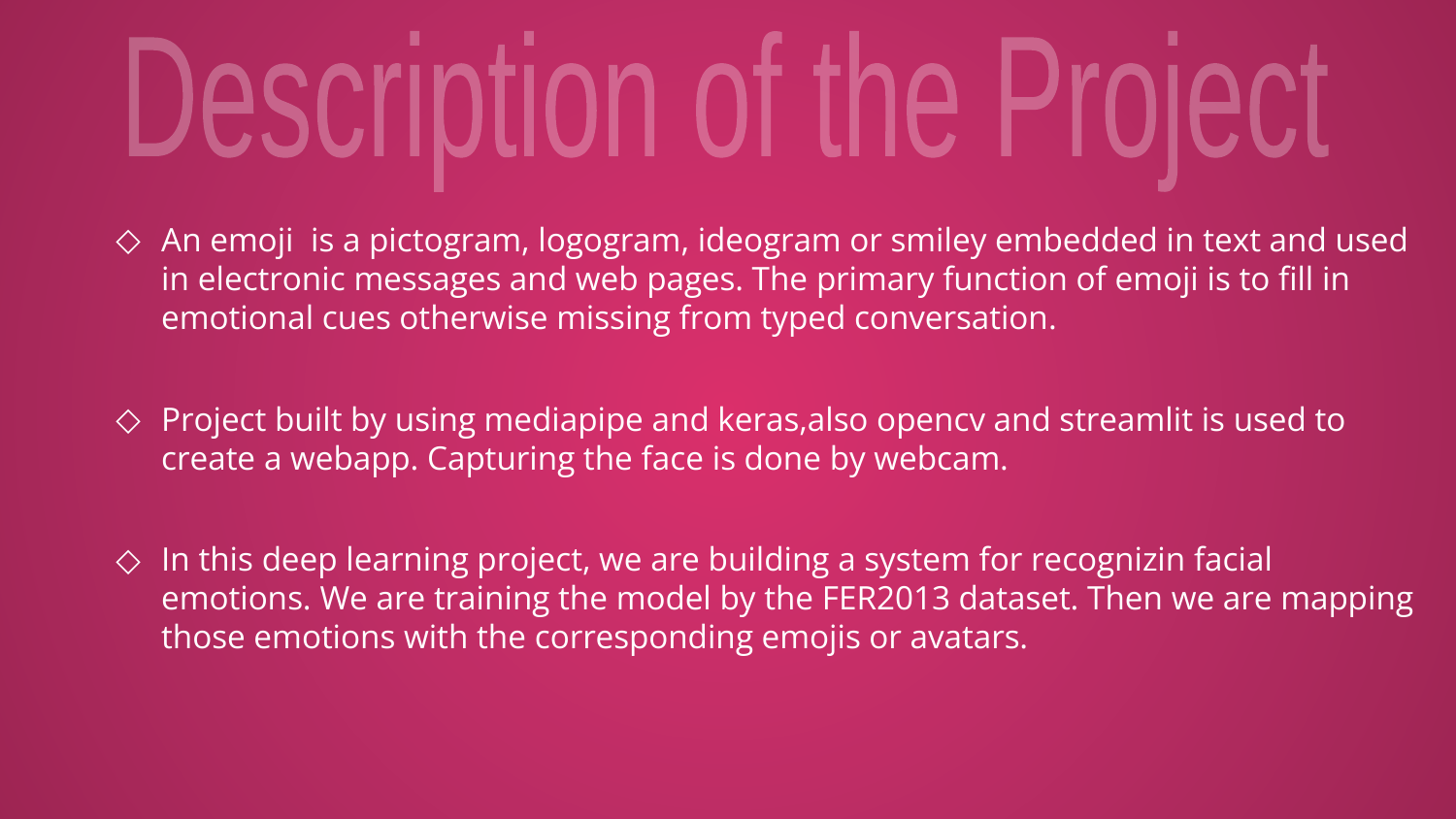

Description of the Project
An emoji  is a pictogram, logogram, ideogram or smiley embedded in text and used in electronic messages and web pages. The primary function of emoji is to fill in emotional cues otherwise missing from typed conversation.

Project built by using mediapipe and keras,also opencv and streamlit is used to create a webapp. Capturing the face is done by webcam.

In this deep learning project, we are building a system for recognizin facial emotions. We are training the model by the FER2013 dataset. Then we are mapping those emotions with the corresponding emojis or avatars.

3